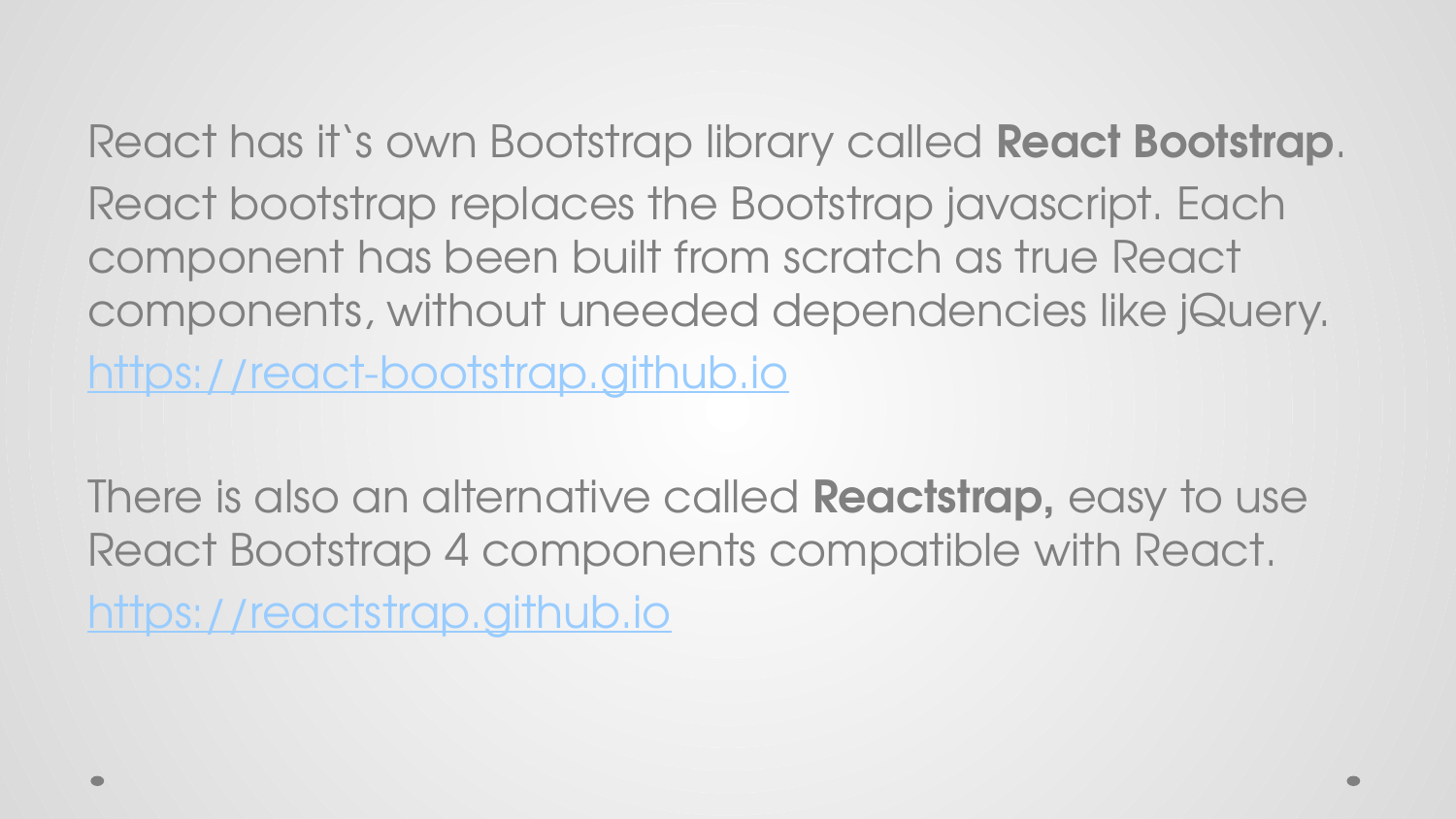

React has it‘s own Bootstrap library called React Bootstrap.
React bootstrap replaces the Bootstrap javascript. Each component has been built from scratch as true React components, without uneeded dependencies like jQuery.
https://react-bootstrap.github.io

There is also an alternative called Reactstrap, easy to use React Bootstrap 4 components compatible with React.
https://reactstrap.github.io